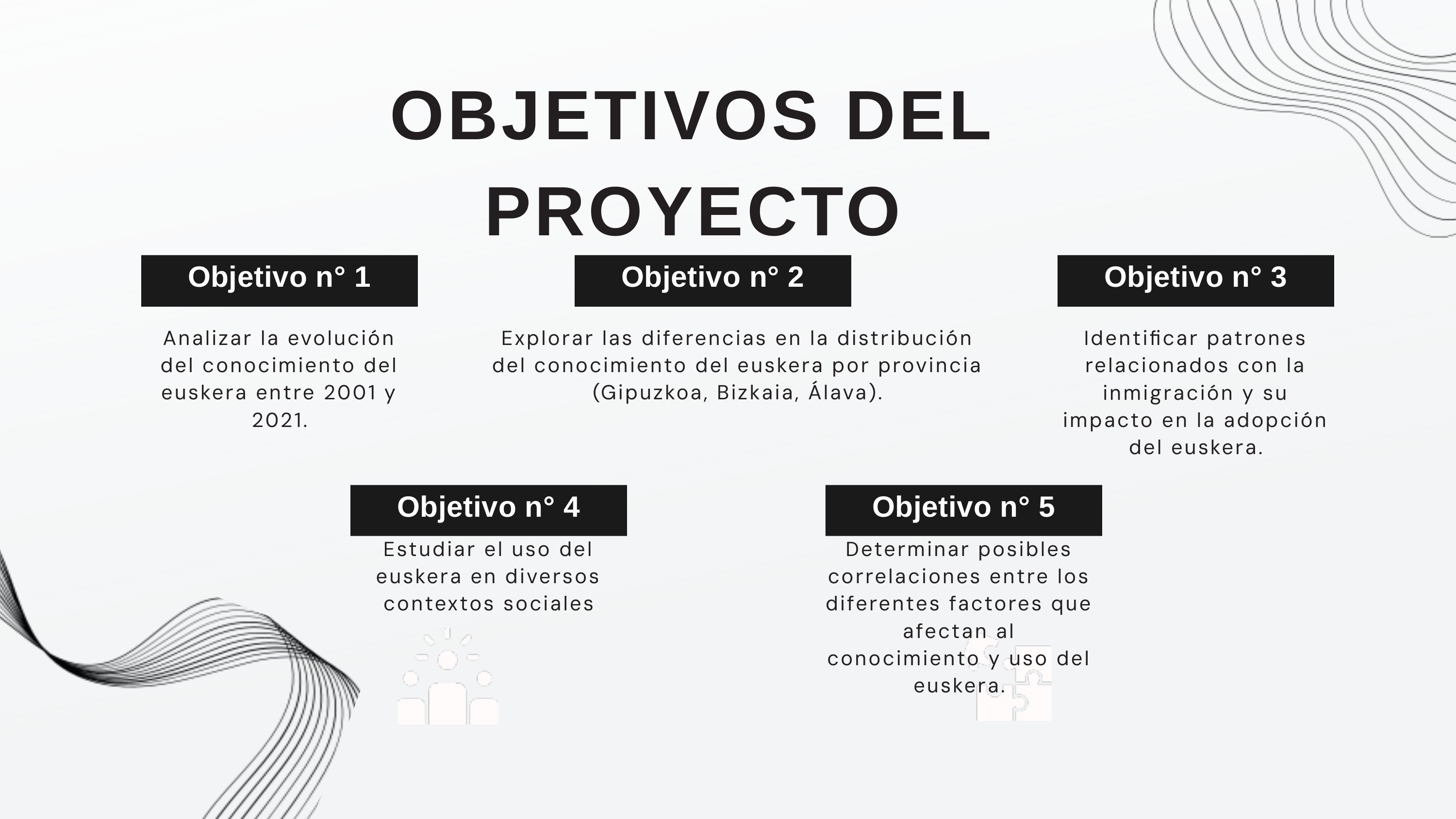

OBJETIVOS DEL PROYECTO
Objetivo n° 1

Objetivo n° 2

Objetivo n° 3

Explorar las diferencias en la distribución del conocimiento del euskera por provincia (Gipuzkoa, Bizkaia, Álava).
Analizar la evolución del conocimiento del euskera entre 2001 y 2021.
Identificar patrones relacionados con la inmigración y su impacto en la adopción del euskera.
Objetivo n° 4

Objetivo n° 5

Estudiar el uso del euskera en diversos contextos sociales
Determinar posibles correlaciones entre los diferentes factores que afectan al conocimiento y uso del euskera.